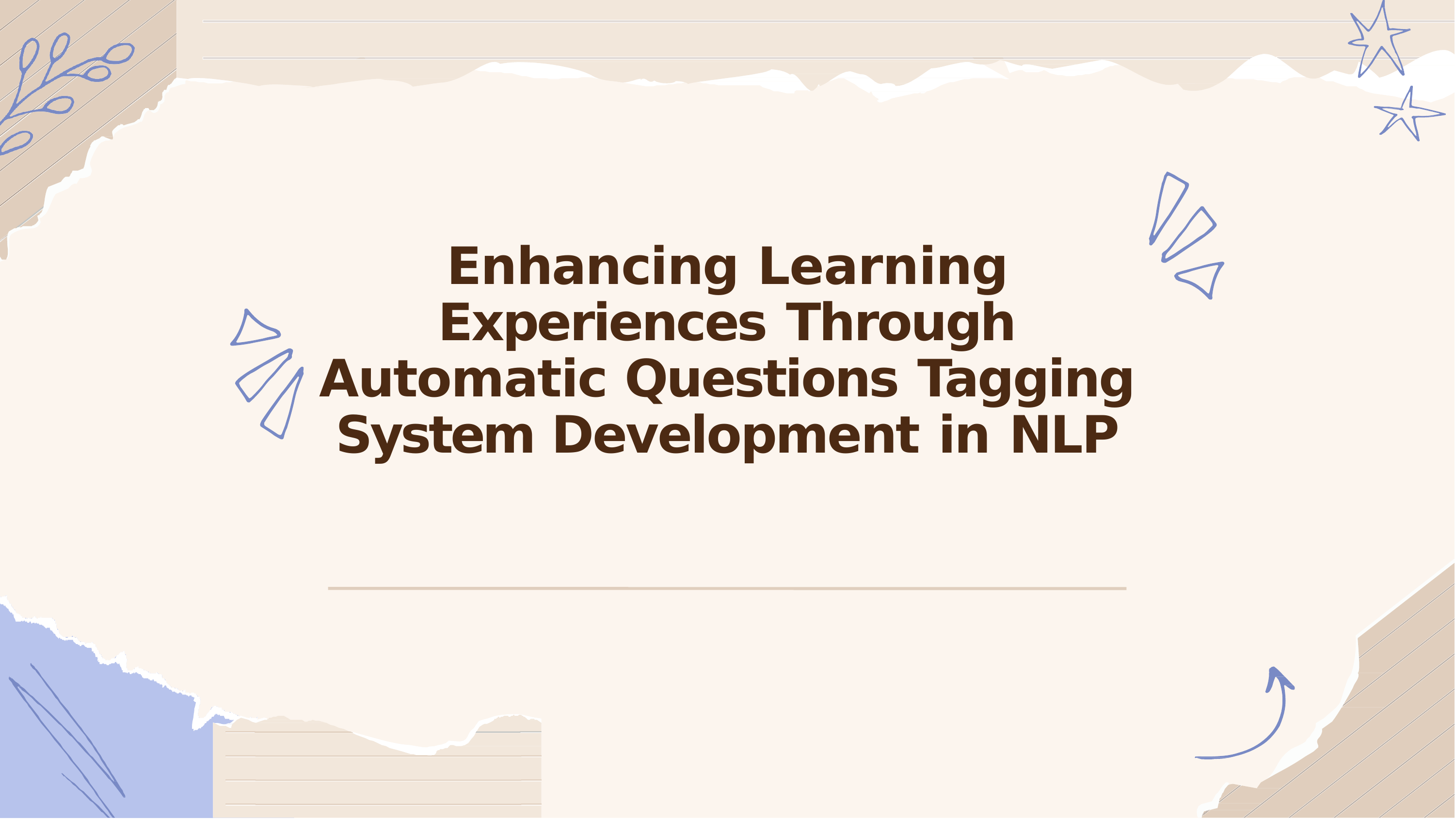

Enhancing Learning Experiences Through Automatic Questions Tagging System Development in NLP